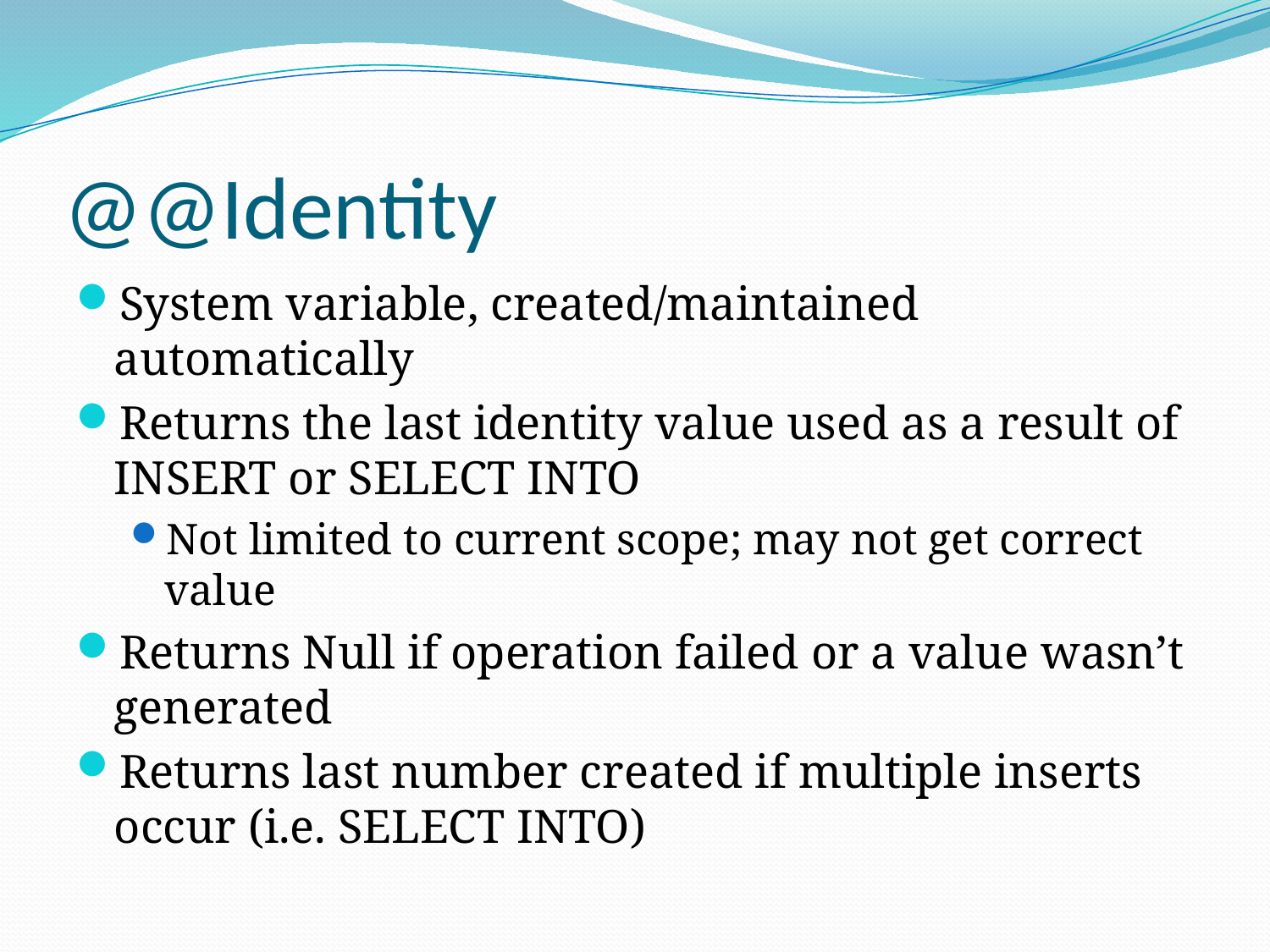

# @@Identity
System variable, created/maintained automatically
Returns the last identity value used as a result of INSERT or SELECT INTO
Not limited to current scope; may not get correct value
Returns Null if operation failed or a value wasn’t generated
Returns last number created if multiple inserts occur (i.e. SELECT INTO)